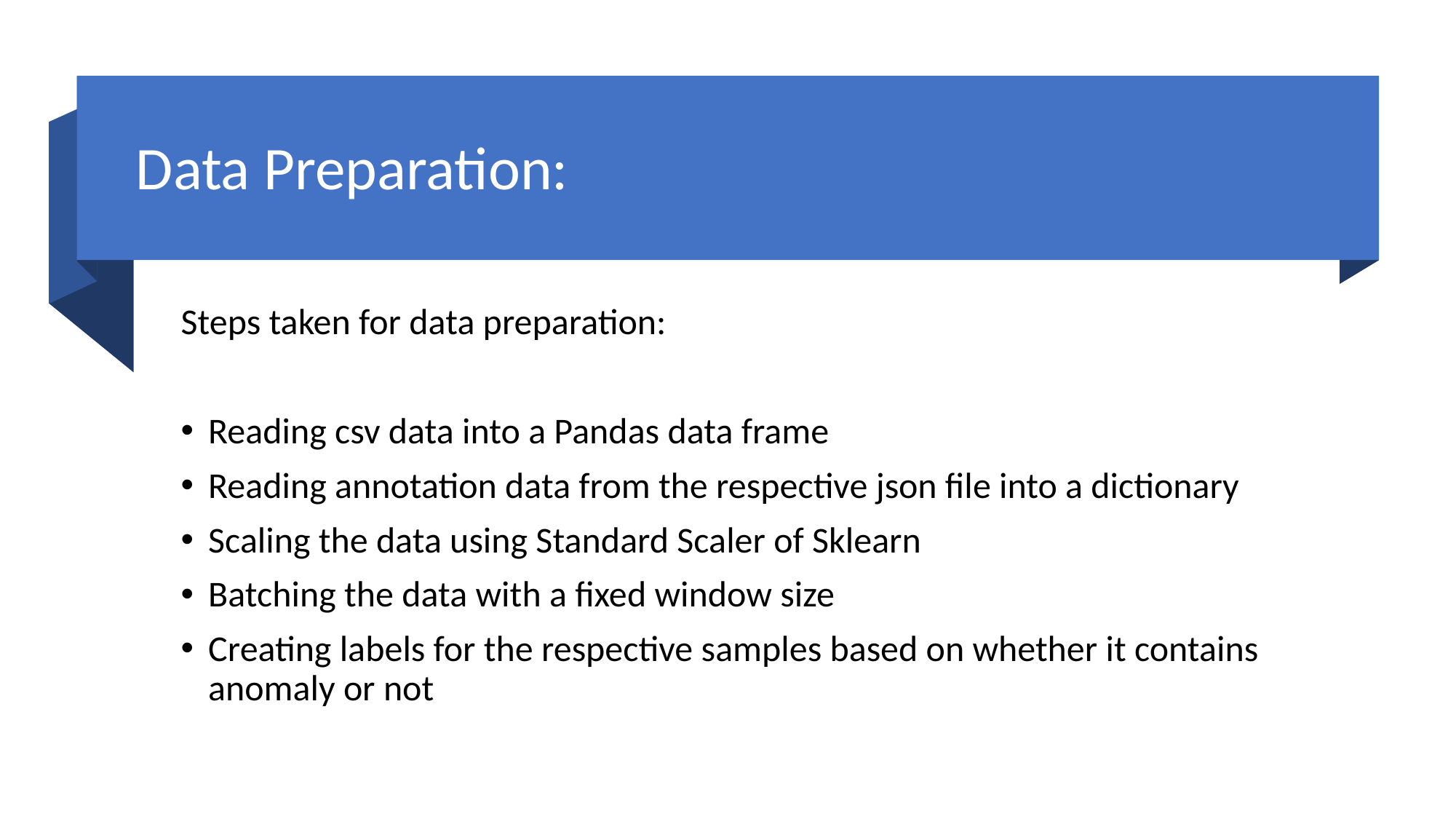

# Data Preparation:
Steps taken for data preparation:

Reading csv data into a Pandas data frame
Reading annotation data from the respective json file into a dictionary
Scaling the data using Standard Scaler of Sklearn
Batching the data with a fixed window size
Creating labels for the respective samples based on whether it contains anomaly or not